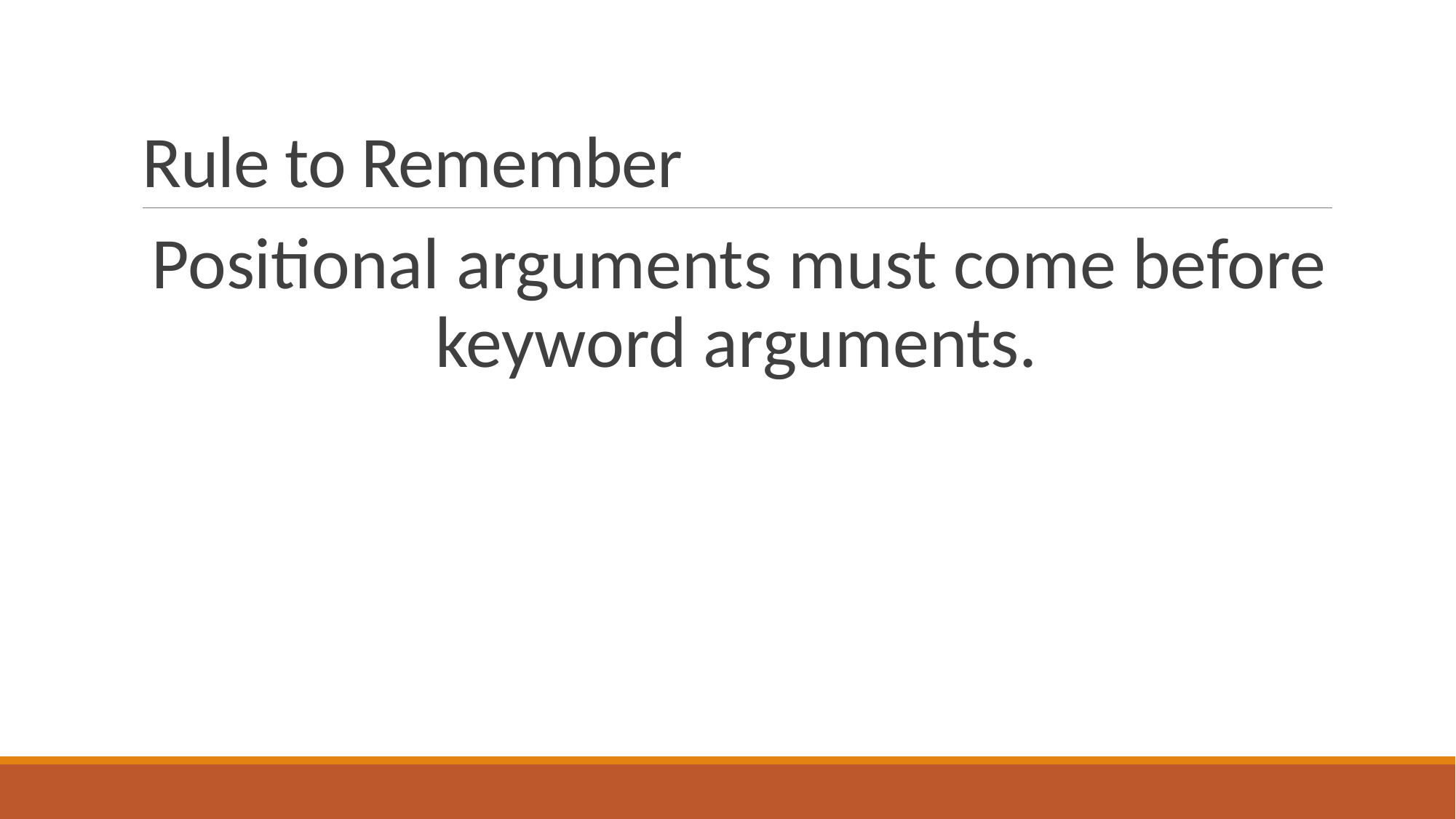

# Rule to Remember
Positional arguments must come before keyword arguments.